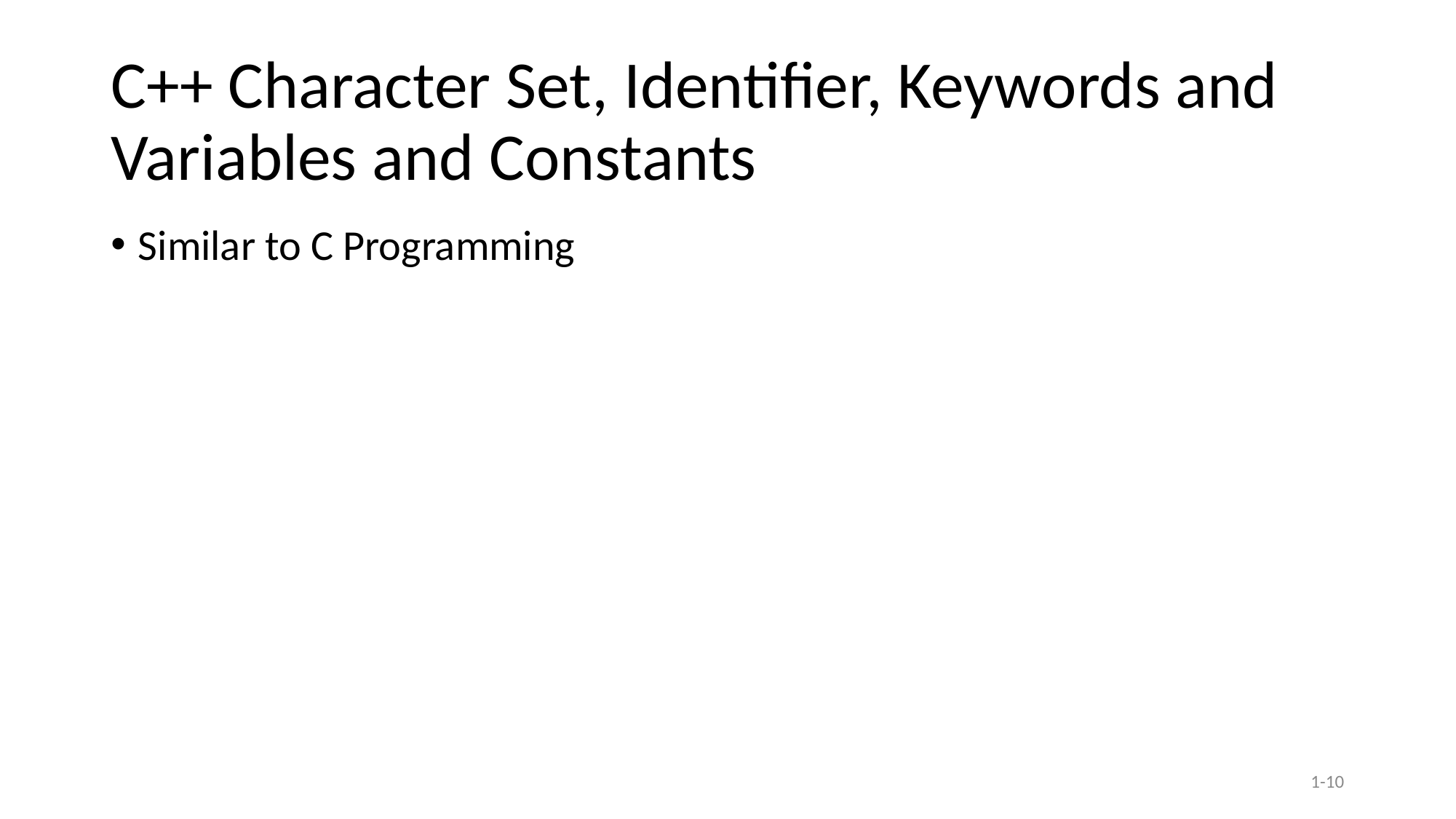

# C++ Character Set, Identifier, Keywords and Variables and Constants
Similar to C Programming
1-10